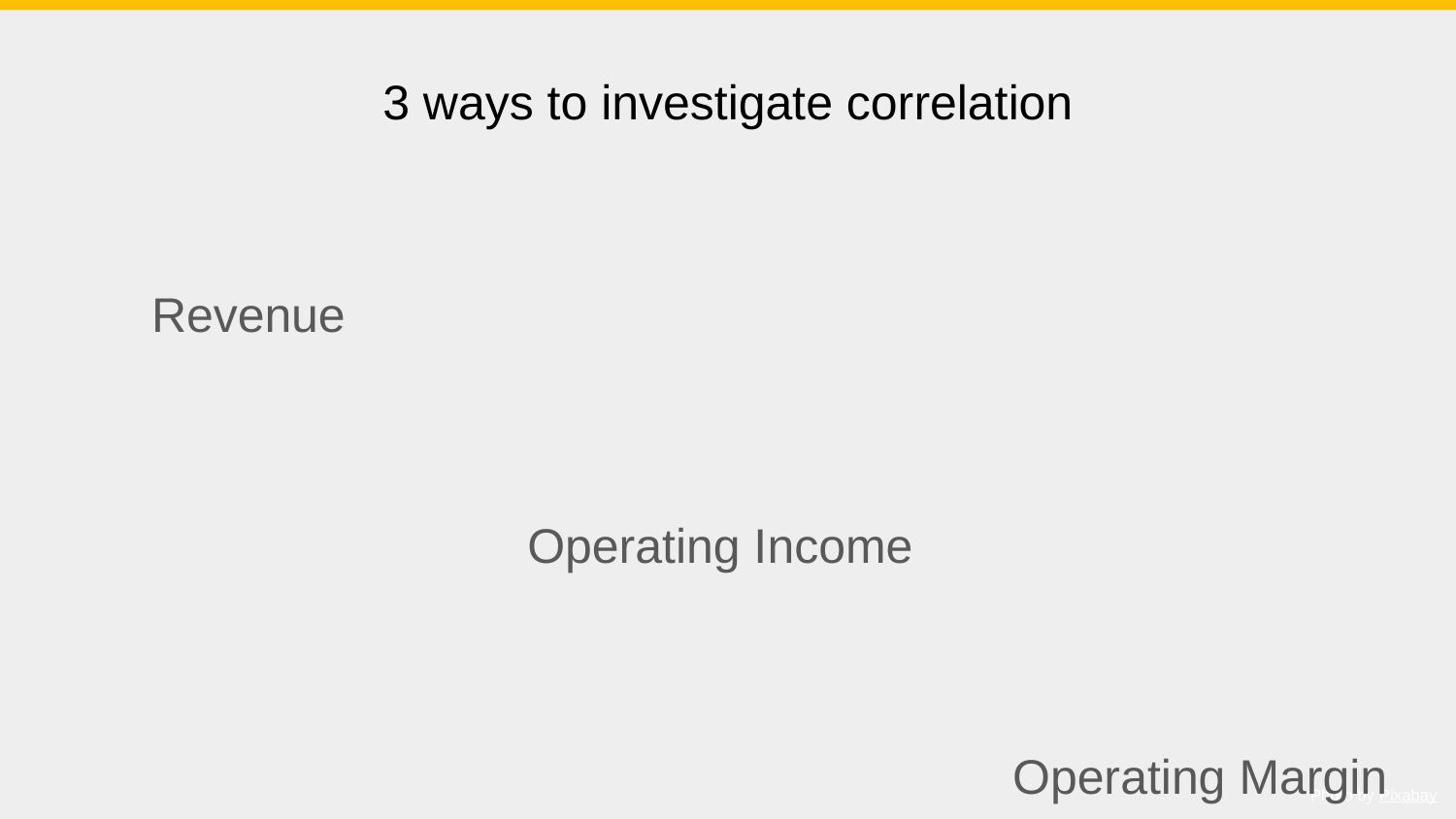

# 3 ways to investigate correlation
Operating Income
Operating Margin
Revenue
Photo by Pixabay